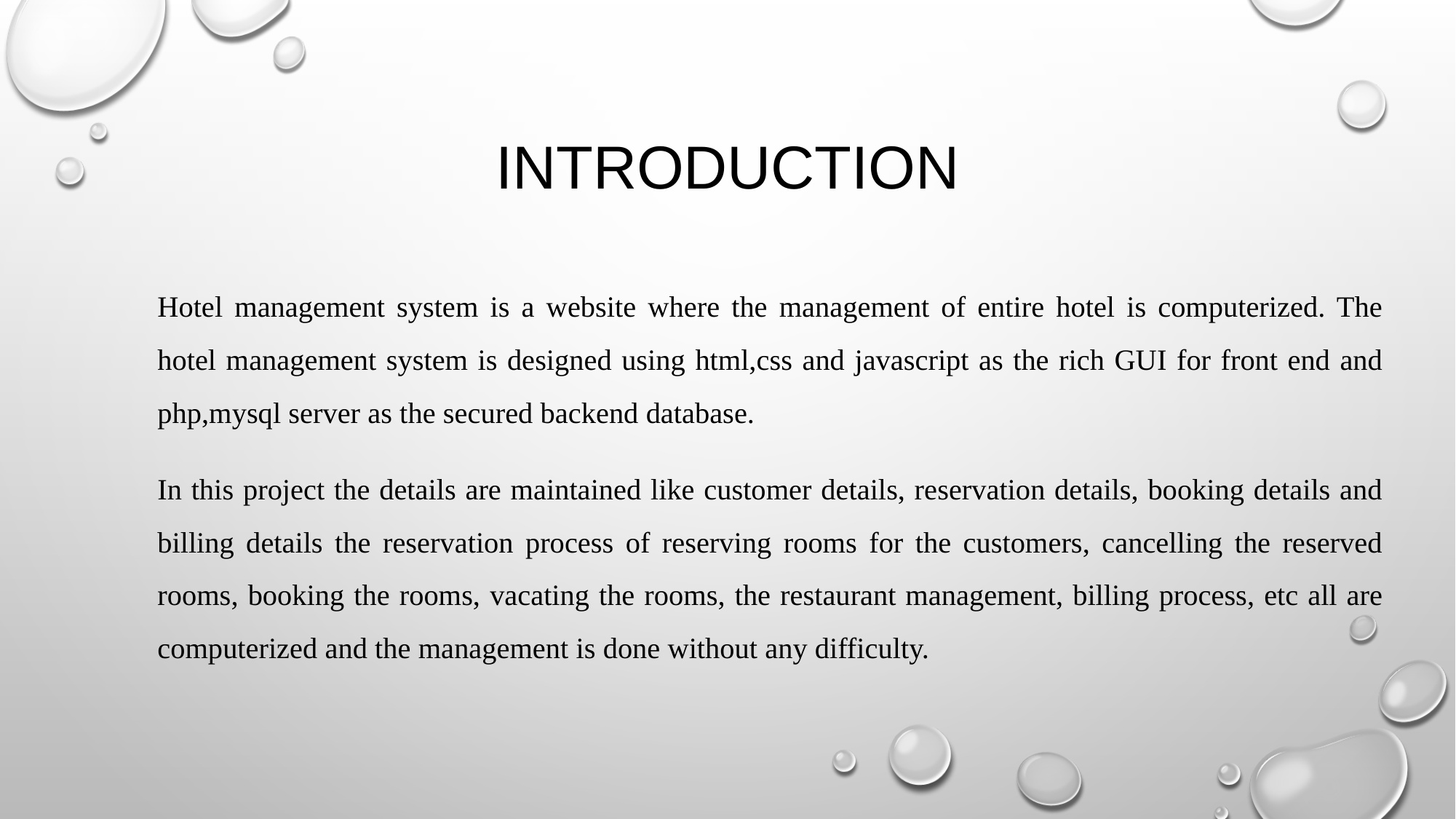

# introduction
Hotel management system is a website where the management of entire hotel is computerized. The hotel management system is designed using html,css and javascript as the rich GUI for front end and php,mysql server as the secured backend database.
In this project the details are maintained like customer details, reservation details, booking details and billing details the reservation process of reserving rooms for the customers, cancelling the reserved rooms, booking the rooms, vacating the rooms, the restaurant management, billing process, etc all are computerized and the management is done without any difficulty.